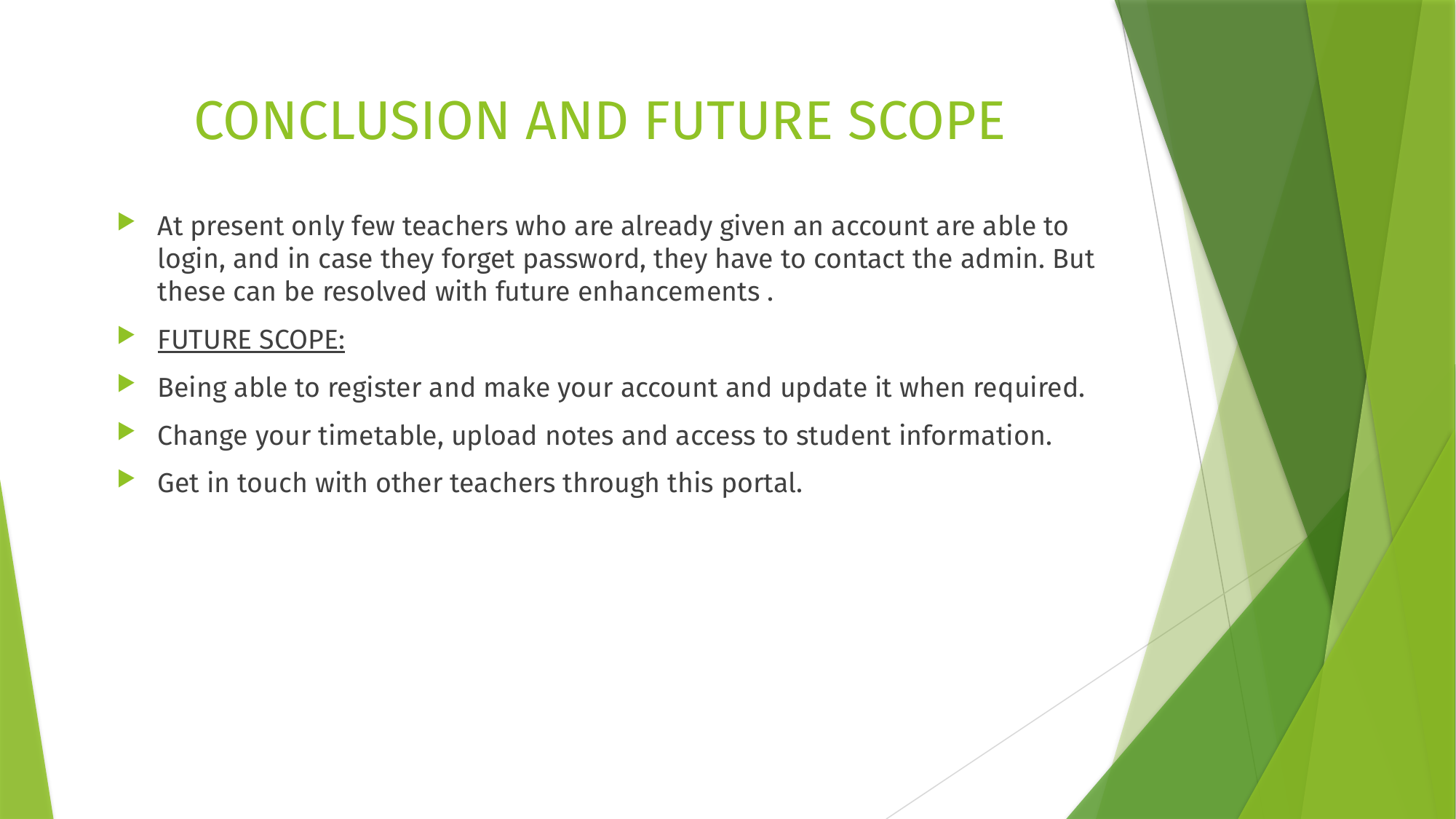

# CONCLUSION AND FUTURE SCOPE
At present only few teachers who are already given an account are able to login, and in case they forget password, they have to contact the admin. But these can be resolved with future enhancements .
FUTURE SCOPE:
Being able to register and make your account and update it when required.
Change your timetable, upload notes and access to student information.
Get in touch with other teachers through this portal.